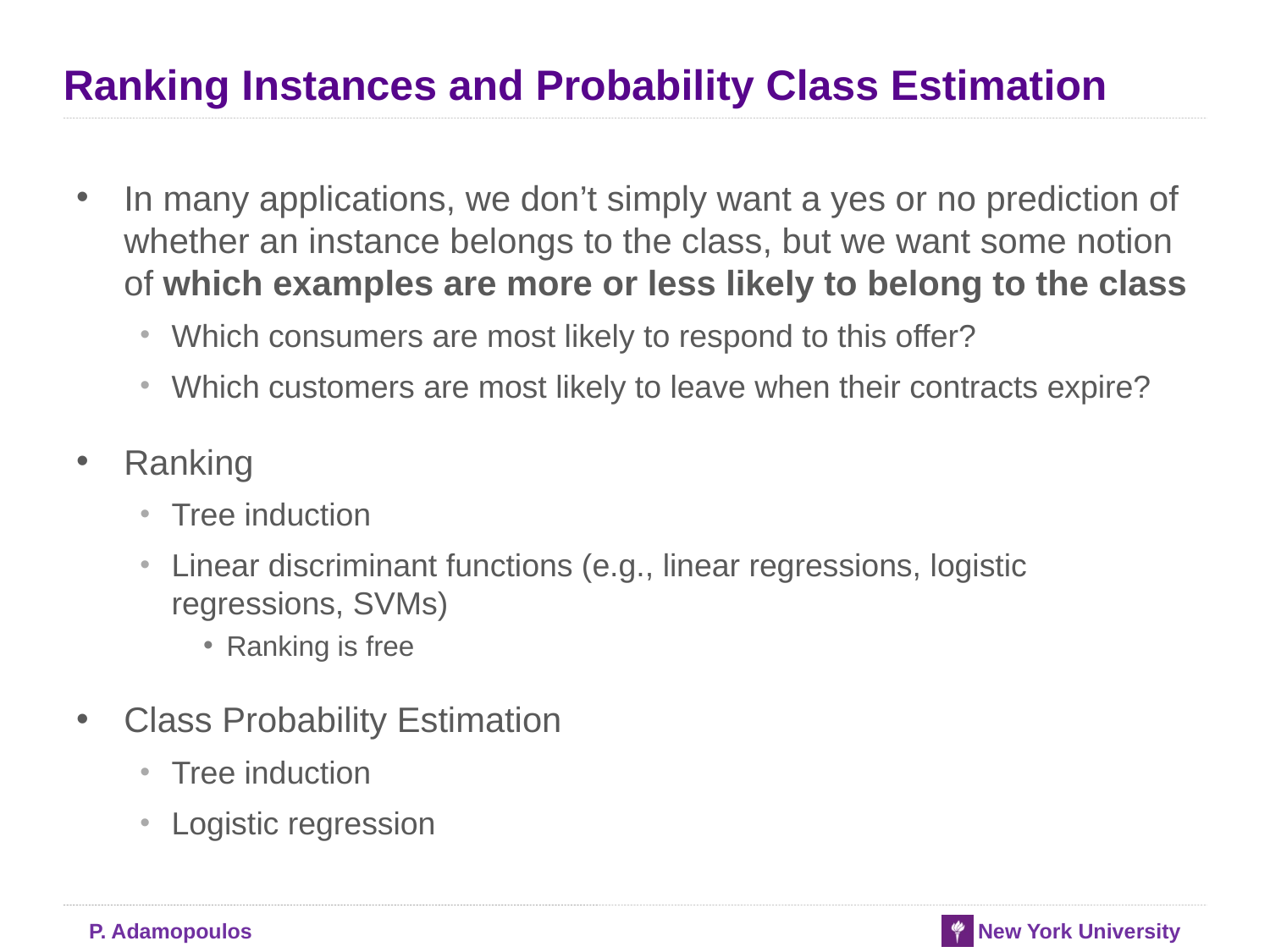

# Ranking Instances and Probability Class Estimation
In many applications, we don’t simply want a yes or no prediction of whether an instance belongs to the class, but we want some notion of which examples are more or less likely to belong to the class
Which consumers are most likely to respond to this offer?
Which customers are most likely to leave when their contracts expire?
Ranking
Tree induction
Linear discriminant functions (e.g., linear regressions, logistic regressions, SVMs)
Ranking is free
Class Probability Estimation
Tree induction
Logistic regression